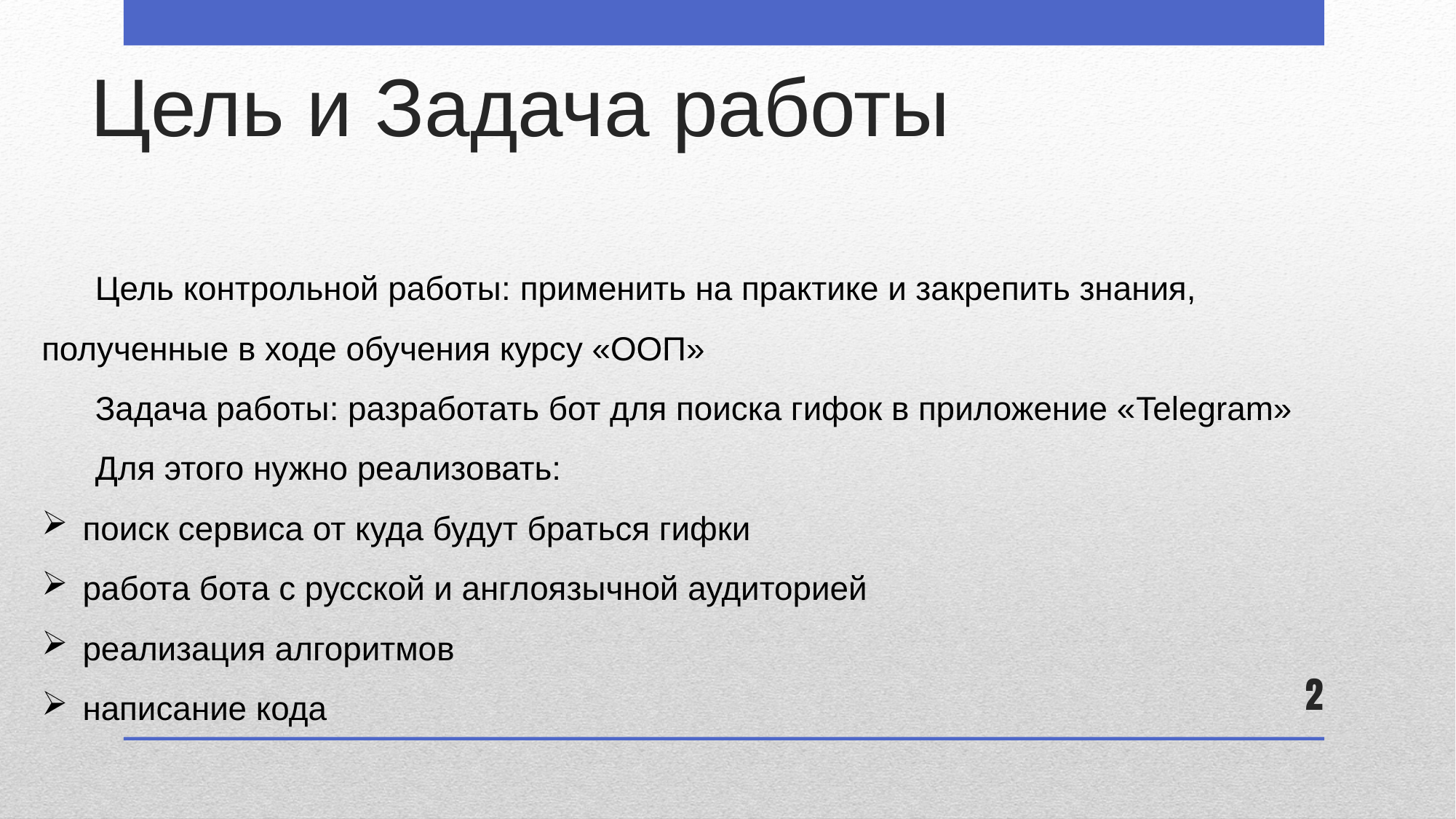

# Цель и Задача работы
Цель контрольной работы: применить на практике и закрепить знания, полученные в ходе обучения курсу «ООП»
Задача работы: разработать бот для поиска гифок в приложение «Telegram»
Для этого нужно реализовать:
поиск сервиса от куда будут браться гифки
работа бота с русской и англоязычной аудиторией
реализация алгоритмов
написание кода

2